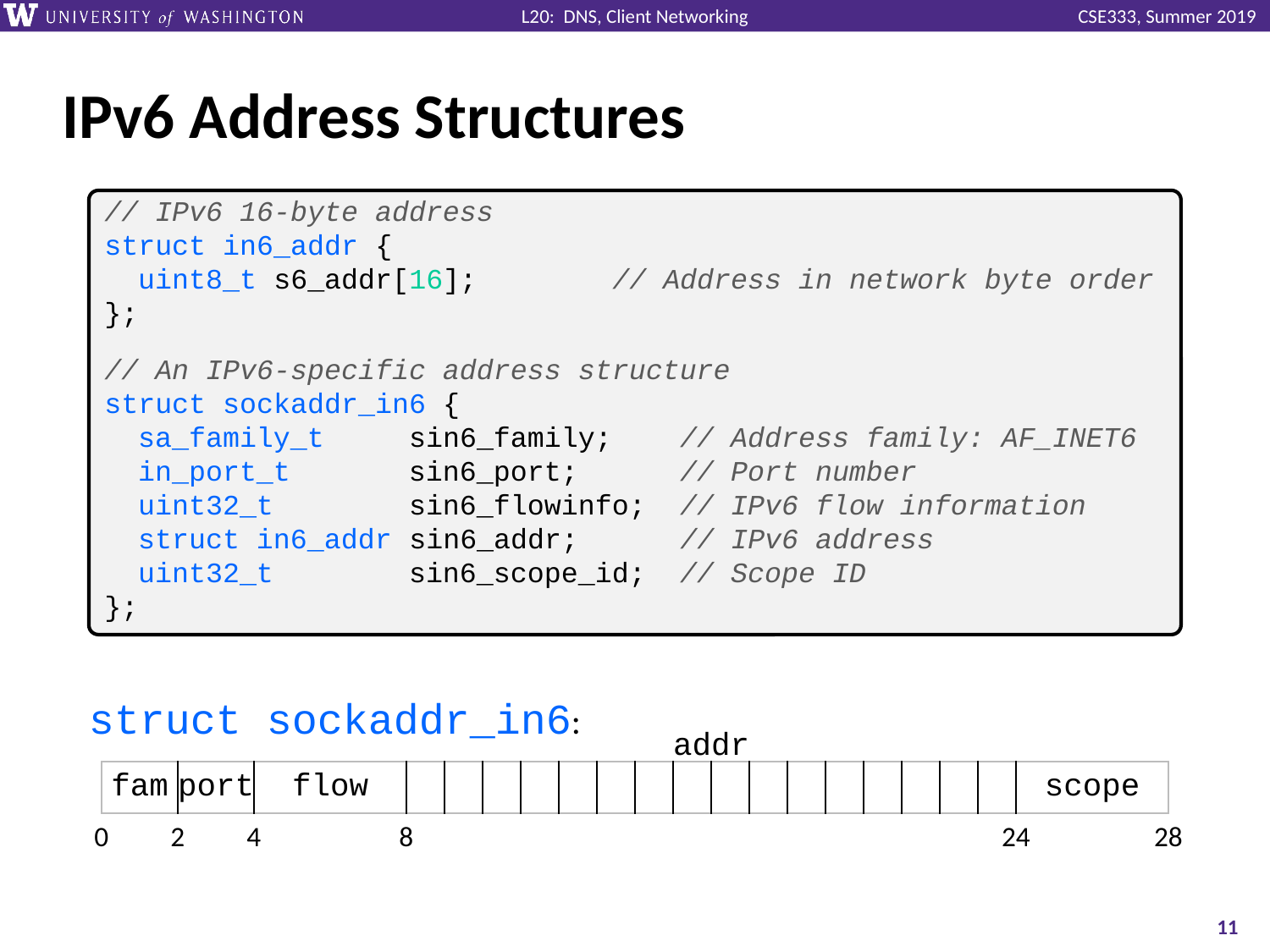

# IPv6 Address Structures
// IPv6 16-byte address
struct in6_addr {
  uint8_t s6_addr[16];        // Address in network byte order
};

// An IPv6-specific address structure
struct sockaddr_in6 {
  sa_family_t     sin6_family;    // Address family: AF_INET6
  in_port_t       sin6_port;      // Port number
  uint32_t        sin6_flowinfo;  // IPv6 flow information
  struct in6_addr sin6_addr;      // IPv6 address
  uint32_t        sin6_scope_id;  // Scope ID
};

struct sockaddr_in6:
addr
0
2
4
8
24
28
| fam | port | flow |  |  |  |  |  |  |  |  |  |  |  |  |  |  |  |  | scope |
| --- | --- | --- | --- | --- | --- | --- | --- | --- | --- | --- | --- | --- | --- | --- | --- | --- | --- | --- | --- |
11